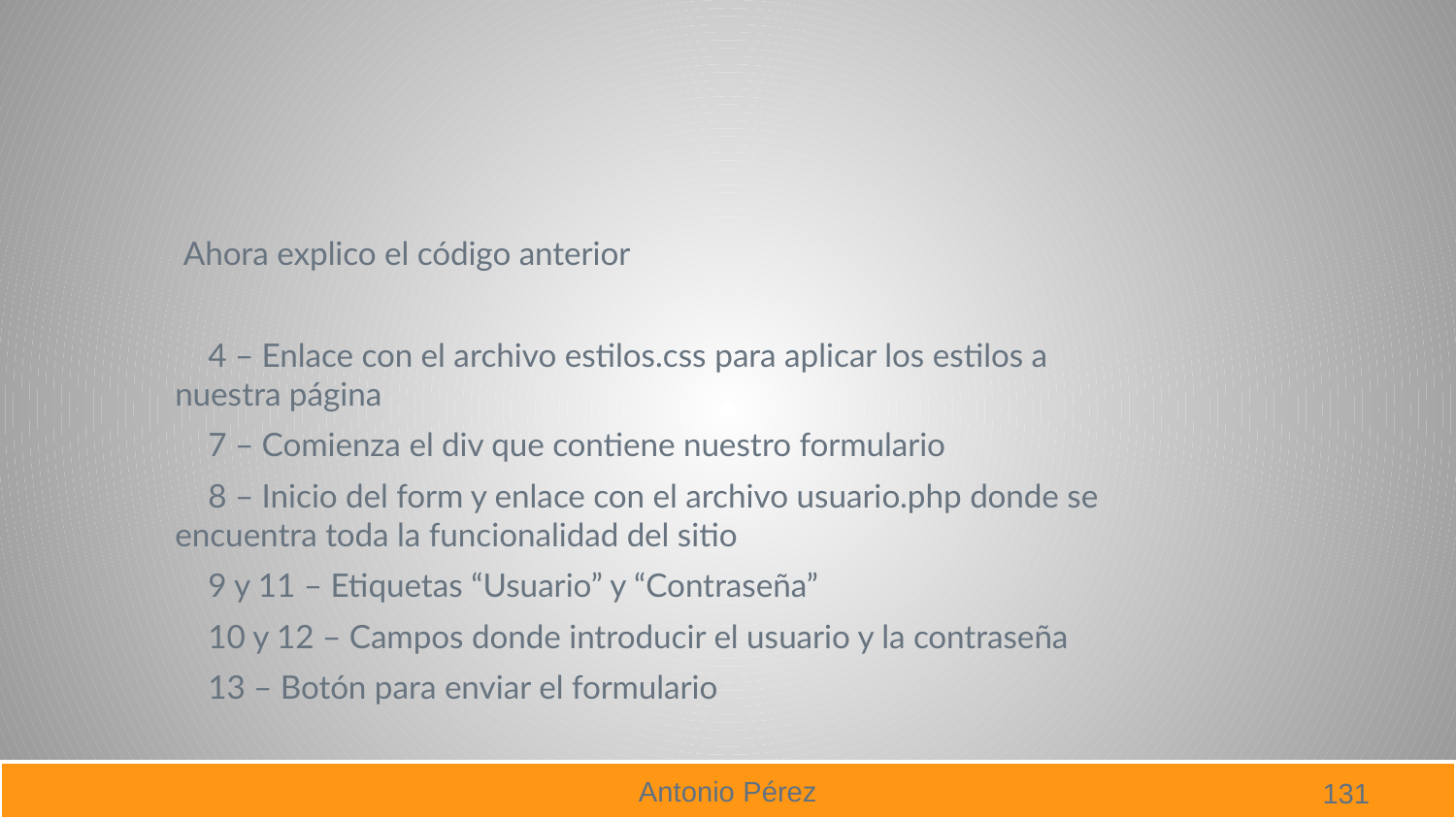

#
 Ahora explico el código anterior

    4 – Enlace con el archivo estilos.css para aplicar los estilos a nuestra página
    7 – Comienza el div que contiene nuestro formulario
    8 – Inicio del form y enlace con el archivo usuario.php donde se encuentra toda la funcionalidad del sitio
    9 y 11 – Etiquetas “Usuario” y “Contraseña”
    10 y 12 – Campos donde introducir el usuario y la contraseña
    13 – Botón para enviar el formulario

131